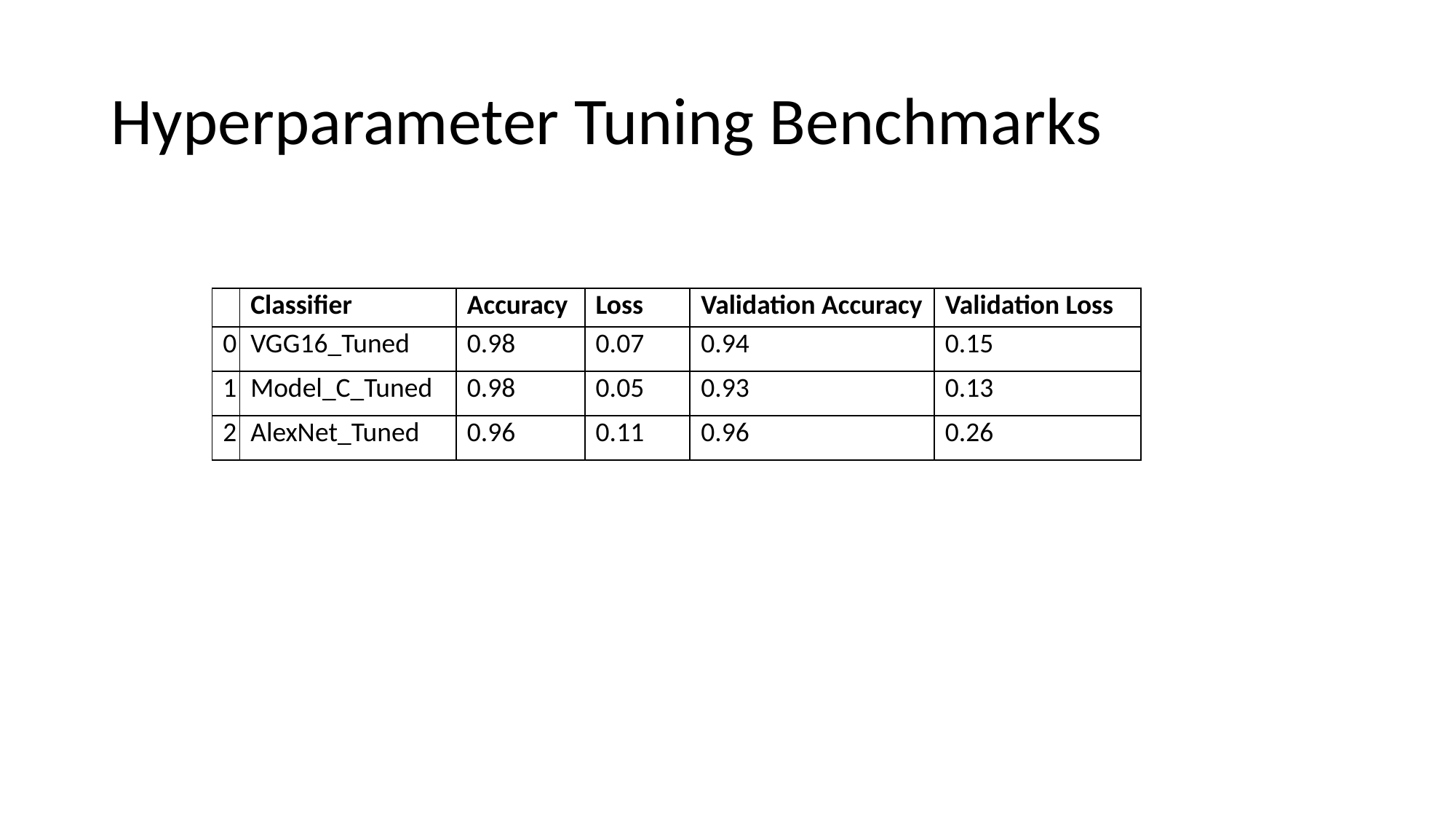

# Hyperparameter Tuning Benchmarks
|  | Classifier | Accuracy | Loss | Validation Accuracy | Validation Loss |
| --- | --- | --- | --- | --- | --- |
| 0 | VGG16\_Tuned | 0.98 | 0.07 | 0.94 | 0.15 |
| 1 | Model\_C\_Tuned | 0.98 | 0.05 | 0.93 | 0.13 |
| 2 | AlexNet\_Tuned | 0.96 | 0.11 | 0.96 | 0.26 |